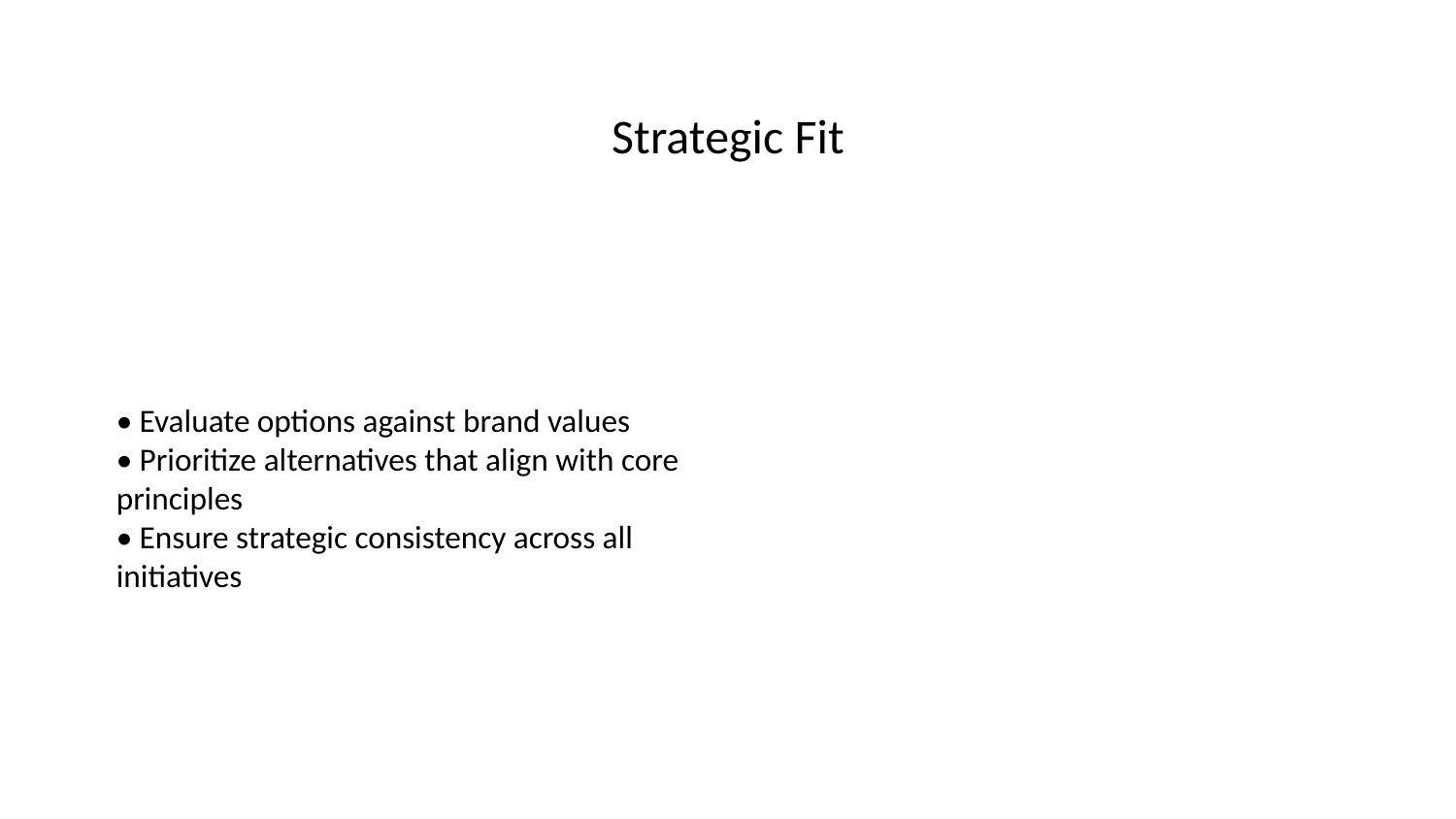

# Strategic Fit
• Evaluate options against brand values
• Prioritize alternatives that align with core principles
• Ensure strategic consistency across all initiatives